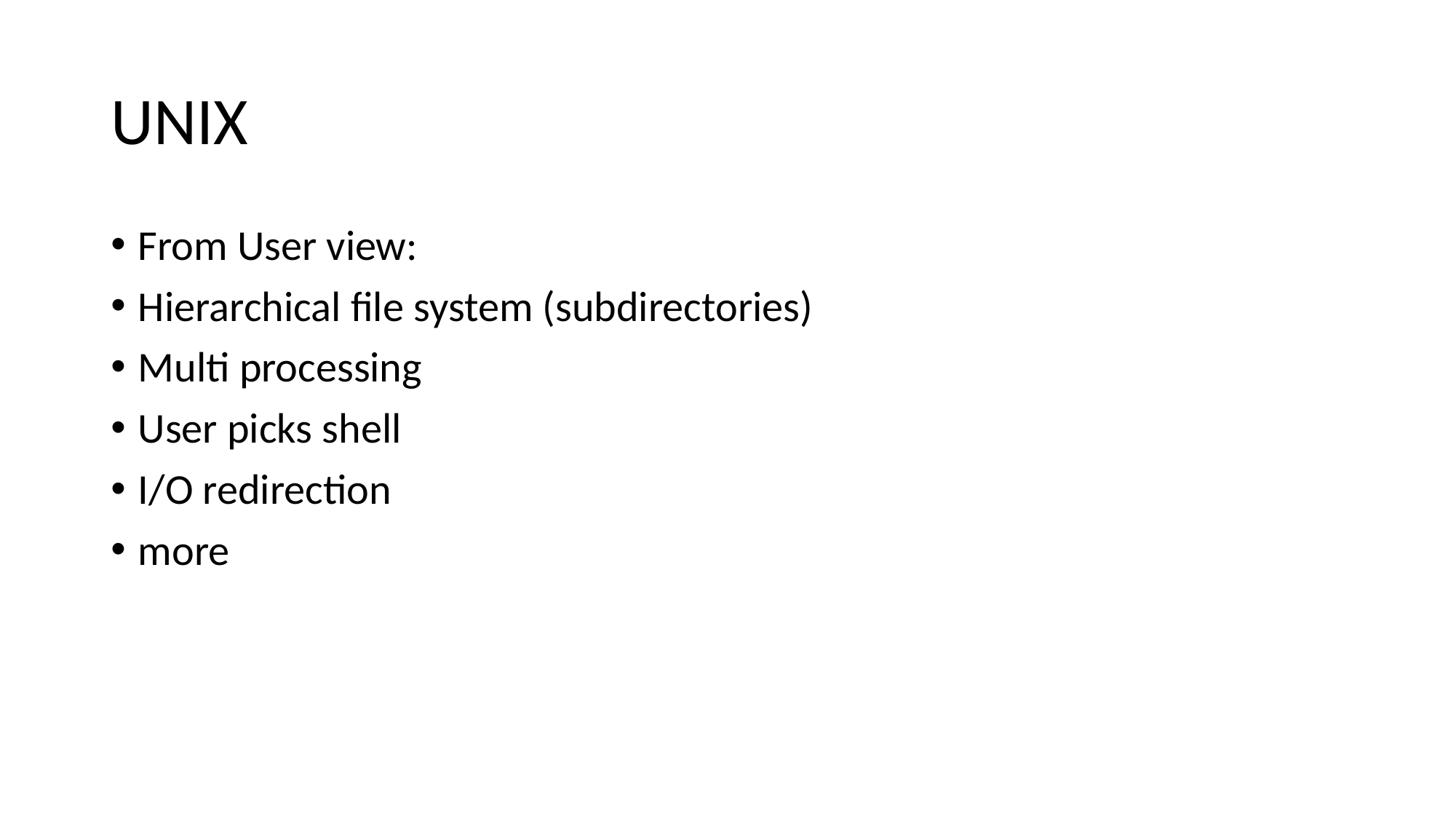

# UNIX
From User view:
Hierarchical file system (subdirectories)
Multi processing
User picks shell
I/O redirection
more